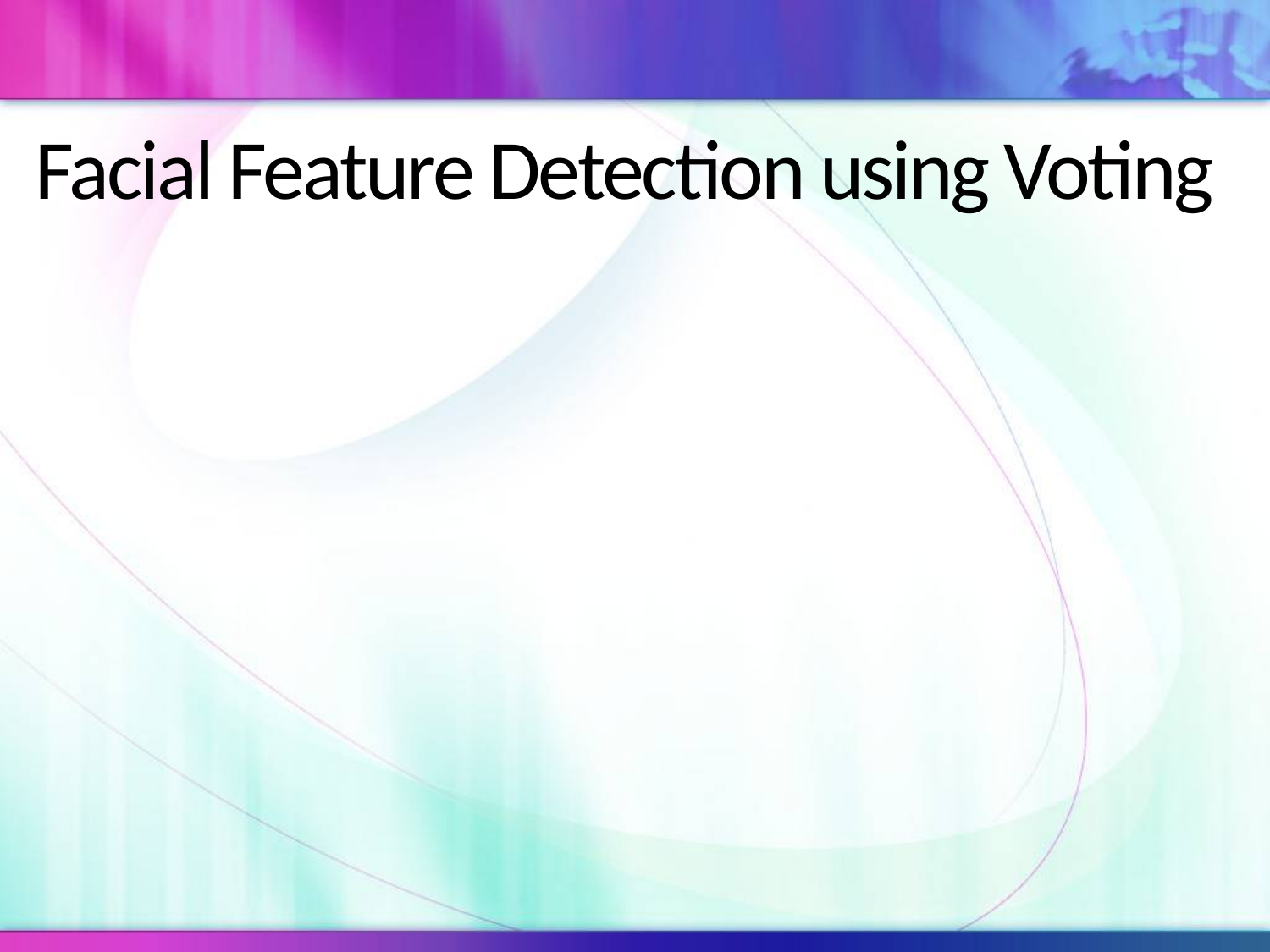

# Facial Feature Detection using Voting

[unsupported chart]